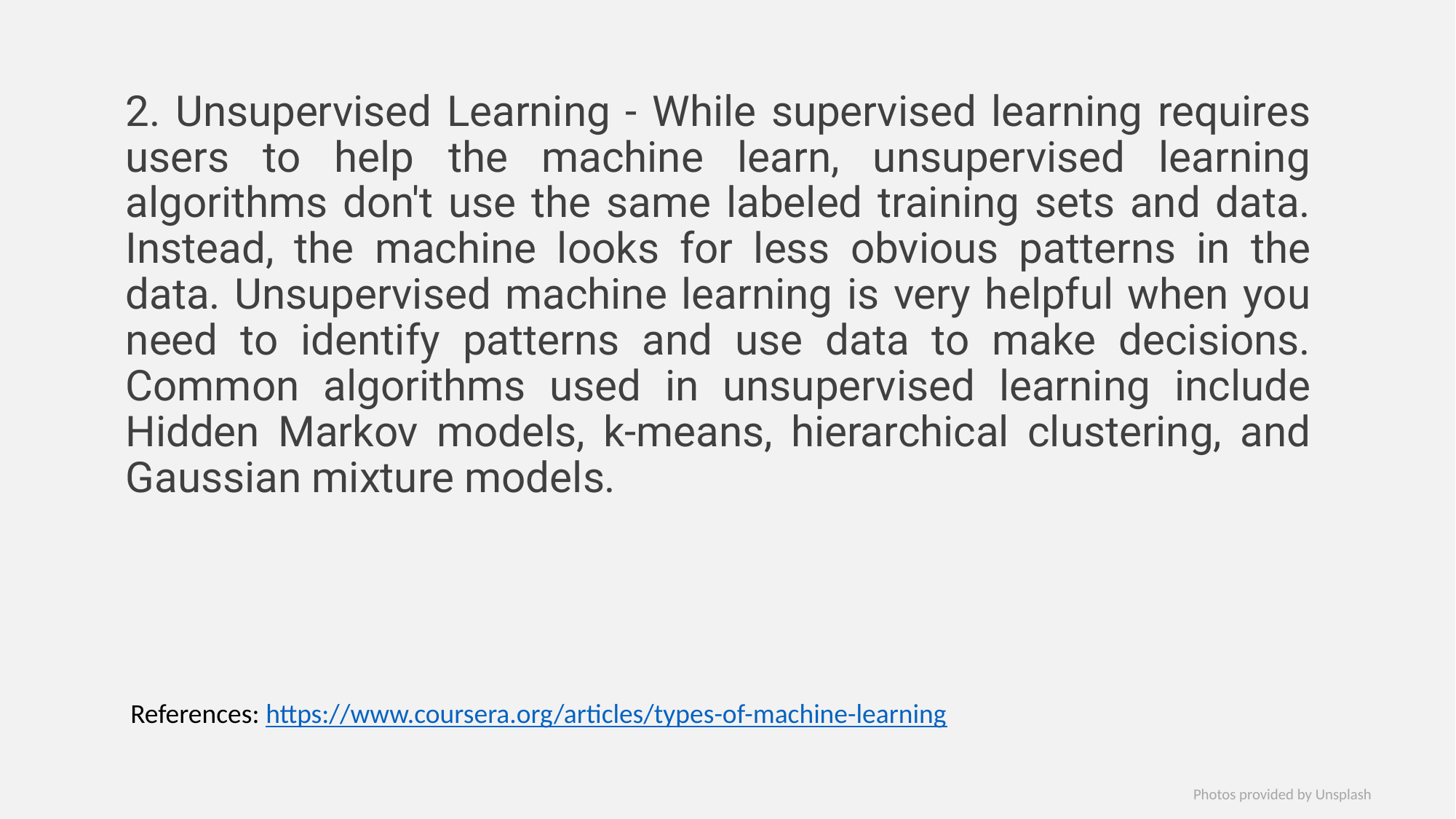

2. Unsupervised Learning - While supervised learning requires users to help the machine learn, unsupervised learning algorithms don't use the same labeled training sets and data. Instead, the machine looks for less obvious patterns in the data. Unsupervised machine learning is very helpful when you need to identify patterns and use data to make decisions. Common algorithms used in unsupervised learning include Hidden Markov models, k-means, hierarchical clustering, and Gaussian mixture models.
References: https://www.coursera.org/articles/types-of-machine-learning
Photos provided by Unsplash